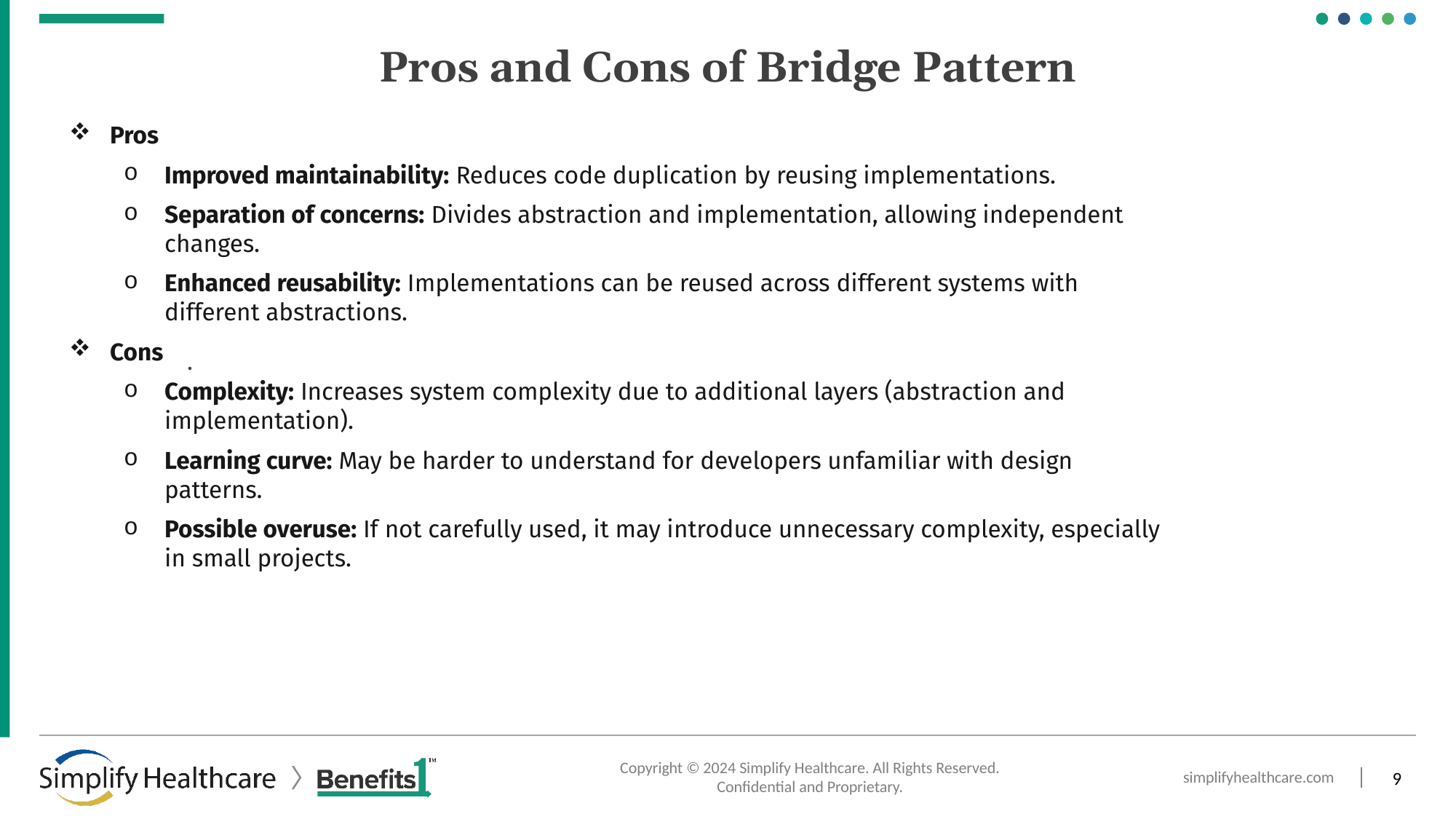

# Pros and Cons of Bridge Pattern
Pros
Improved maintainability: Reduces code duplication by reusing implementations.
Separation of concerns: Divides abstraction and implementation, allowing independent changes.
Enhanced reusability: Implementations can be reused across different systems with different abstractions.
Cons
Complexity: Increases system complexity due to additional layers (abstraction and implementation).
Learning curve: May be harder to understand for developers unfamiliar with design patterns.
Possible overuse: If not carefully used, it may introduce unnecessary complexity, especially in small projects.

   .